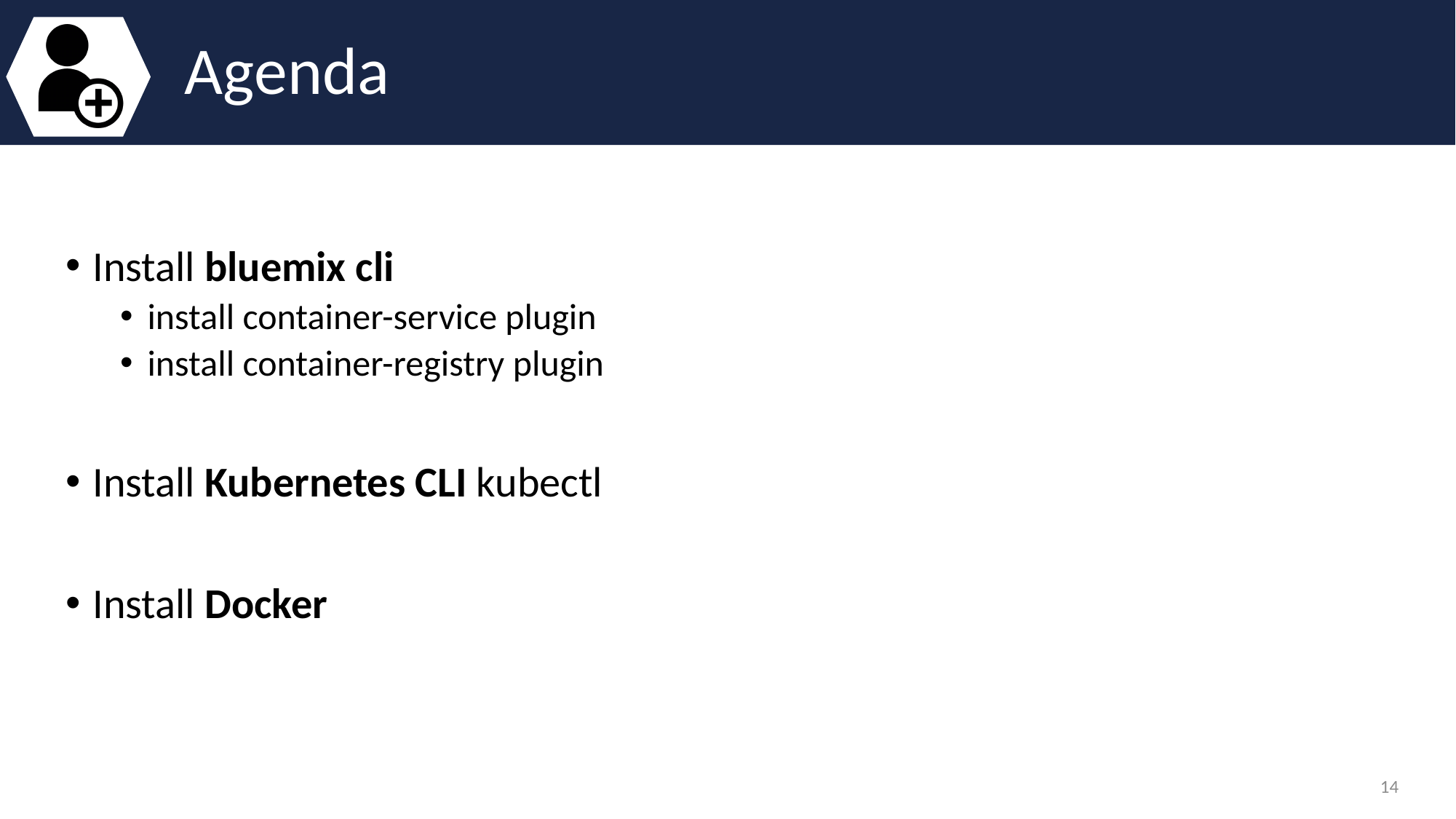

# Agenda

Install bluemix cli
install container-service plugin
install container-registry plugin

Install Kubernetes CLI kubectl

Install Docker
14